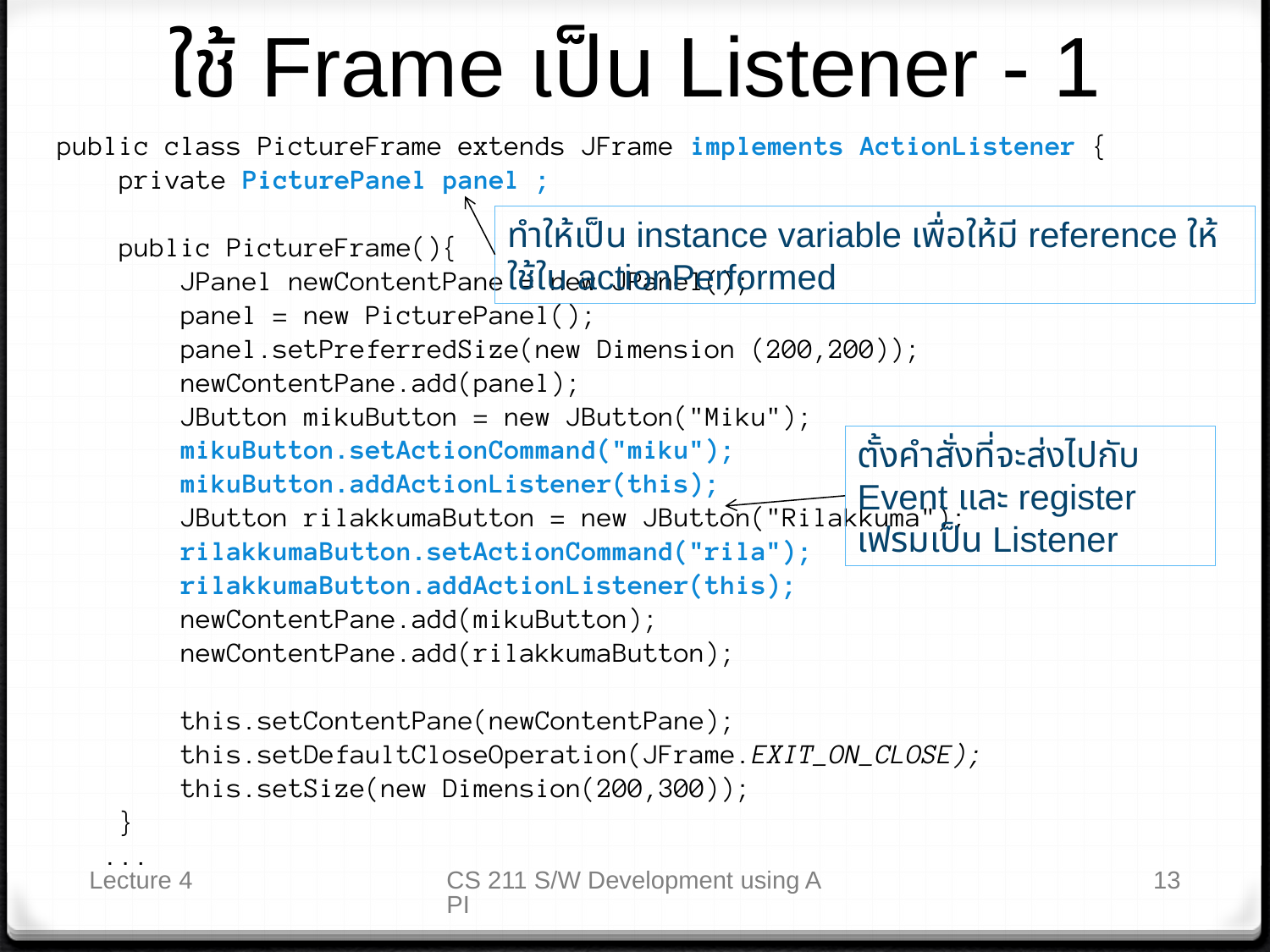

# ใช้ Frame เป็น Listener - 1
public class PictureFrame extends JFrame implements ActionListener {
    private PicturePanel panel ;

    public PictureFrame(){
        JPanel newContentPane = new JPanel();
        panel = new PicturePanel();
        panel.setPreferredSize(new Dimension (200,200));
        newContentPane.add(panel);
        JButton mikuButton = new JButton("Miku");
        mikuButton.setActionCommand("miku");
        mikuButton.addActionListener(this);
        JButton rilakkumaButton = new JButton("Rilakkuma");
        rilakkumaButton.setActionCommand("rila");
        rilakkumaButton.addActionListener(this);
        newContentPane.add(mikuButton);
        newContentPane.add(rilakkumaButton);

        this.setContentPane(newContentPane);
        this.setDefaultCloseOperation(JFrame.EXIT_ON_CLOSE);
        this.setSize(new Dimension(200,300));
    }
   ...
ทำให้เป็น instance variable เพื่อให้มี reference ให้ใช้ใน actionPerformed
ตั้งคำสั่งที่จะส่งไปกับ Event และ register เฟรมเป็น Listener
Lecture 4
CS 211 S/W Development using API
13